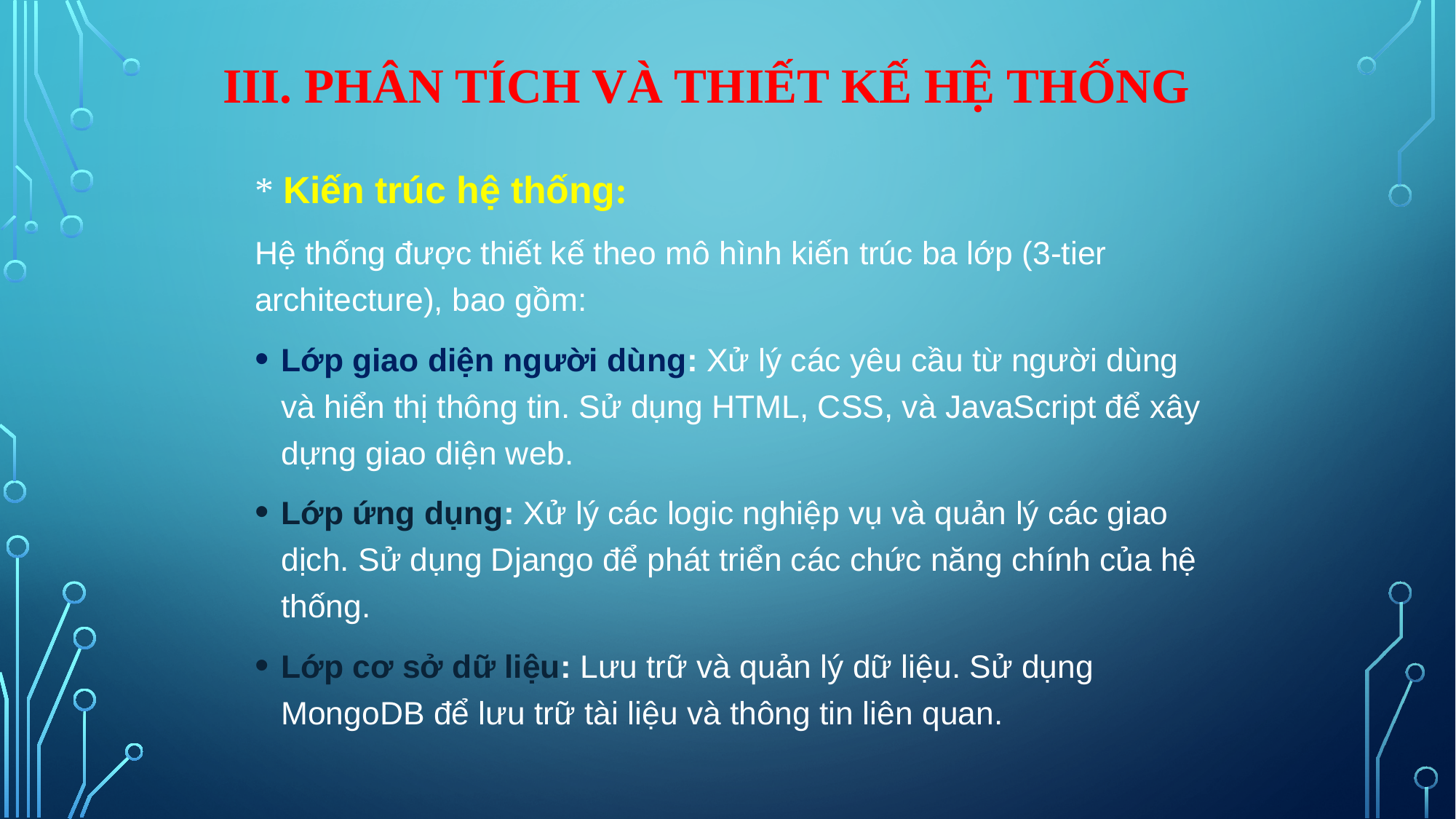

# III. Phân tích và thiết kế hệ thống
* Kiến trúc hệ thống:
Hệ thống được thiết kế theo mô hình kiến trúc ba lớp (3-tier architecture), bao gồm:
Lớp giao diện người dùng: Xử lý các yêu cầu từ người dùng và hiển thị thông tin. Sử dụng HTML, CSS, và JavaScript để xây dựng giao diện web.
Lớp ứng dụng: Xử lý các logic nghiệp vụ và quản lý các giao dịch. Sử dụng Django để phát triển các chức năng chính của hệ thống.
Lớp cơ sở dữ liệu: Lưu trữ và quản lý dữ liệu. Sử dụng MongoDB để lưu trữ tài liệu và thông tin liên quan.